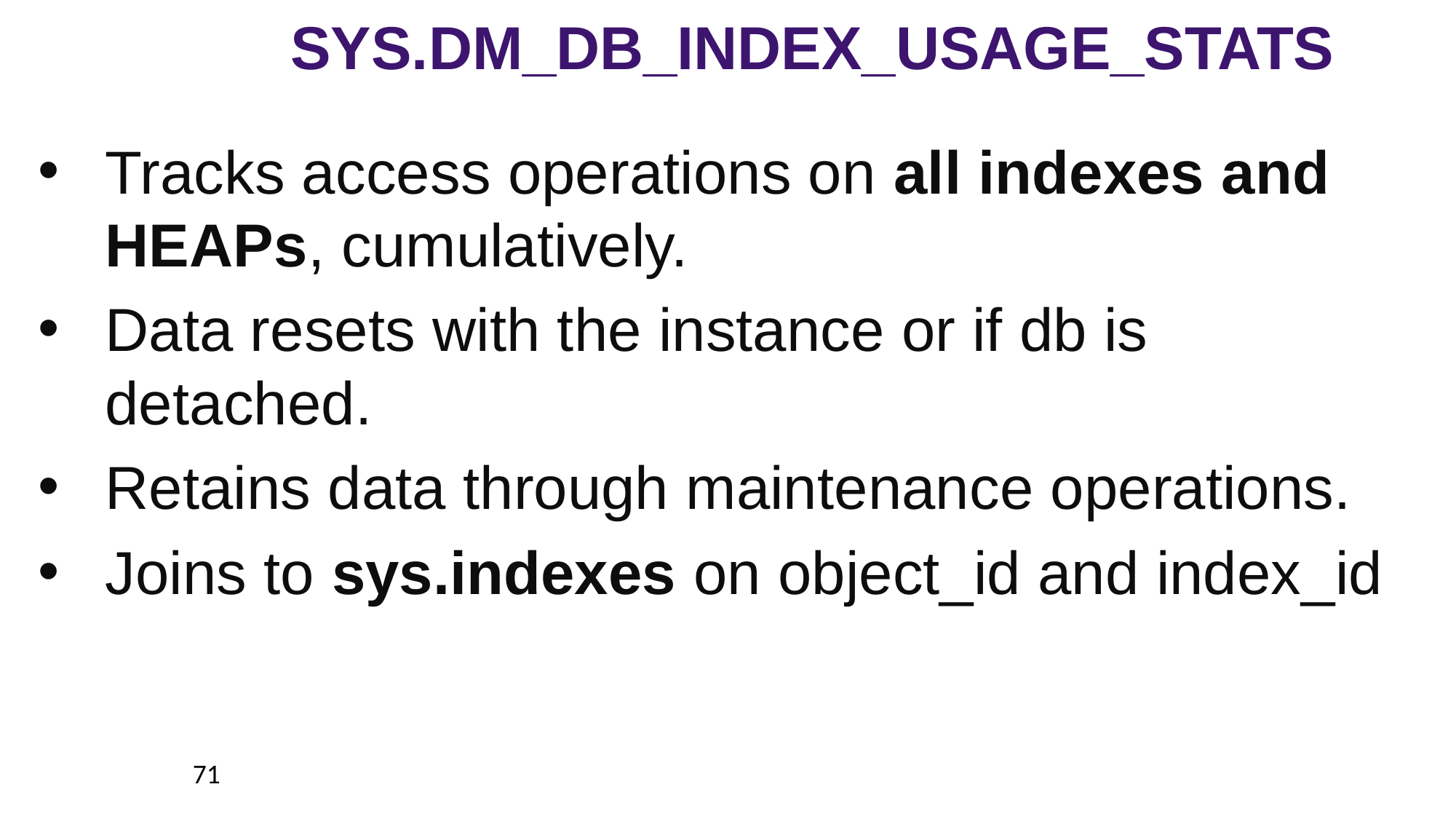

# sys.dm_db_index_usage_stats
Tracks access operations on all indexes and HEAPs, cumulatively.
Data resets with the instance or if db is detached.
Retains data through maintenance operations.
Joins to sys.indexes on object_id and index_id
71